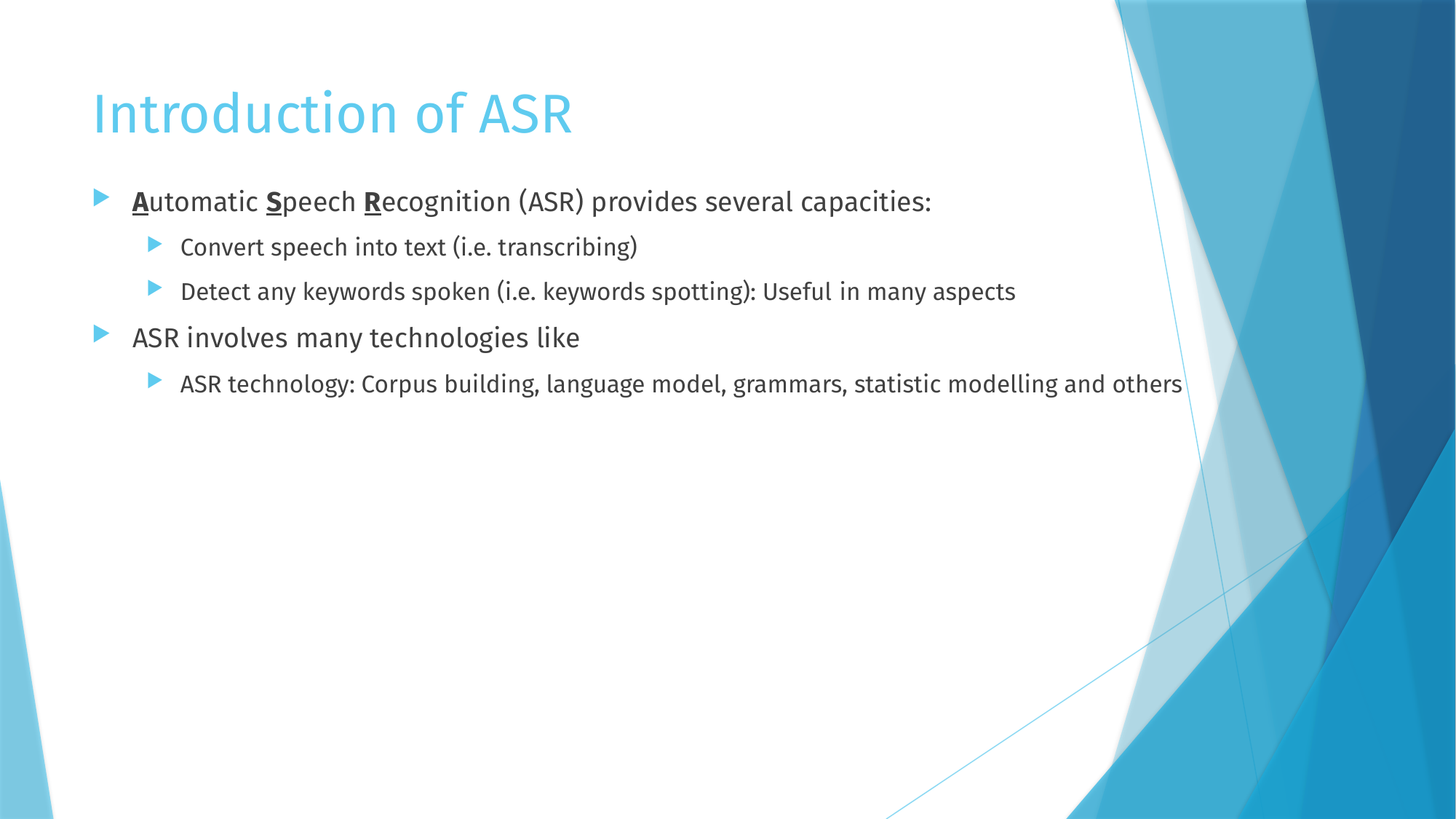

# Introduction of ASR
Automatic Speech Recognition (ASR) provides several capacities:
Convert speech into text (i.e. transcribing)
Detect any keywords spoken (i.e. keywords spotting): Useful in many aspects
ASR involves many technologies like
ASR technology: Corpus building, language model, grammars, statistic modelling and others

2